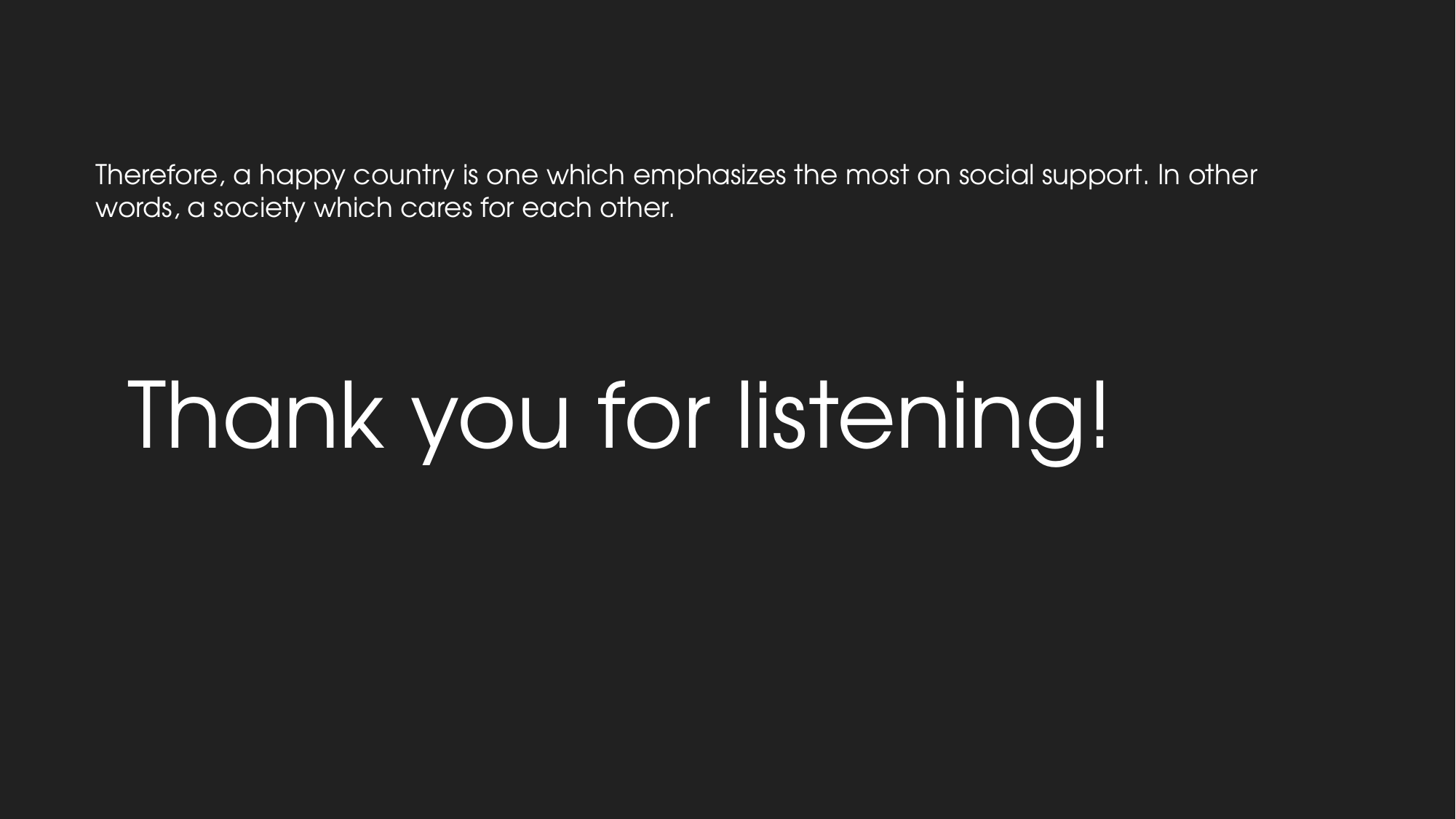

Therefore, a happy country is one which emphasizes the most on social support. In other words, a society which cares for each other.
Thank you for listening!